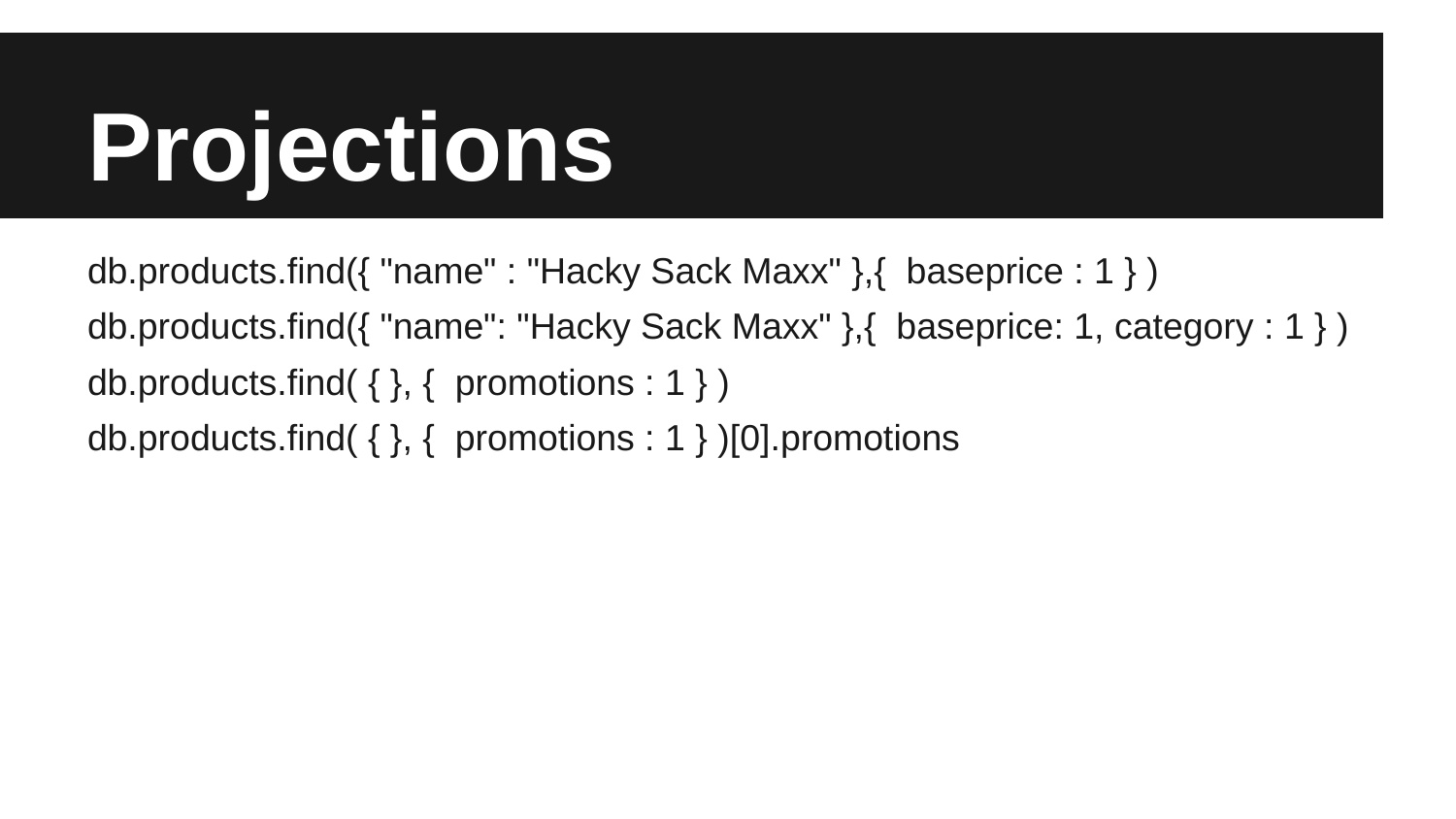

# Projections
db.products.find({ "name" : "Hacky Sack Maxx" },{  baseprice : 1 } )
db.products.find({ "name": "Hacky Sack Maxx" },{  baseprice: 1, category : 1 } )
db.products.find( { }, {  promotions : 1 } )
db.products.find( { }, {  promotions : 1 } )[0].promotions